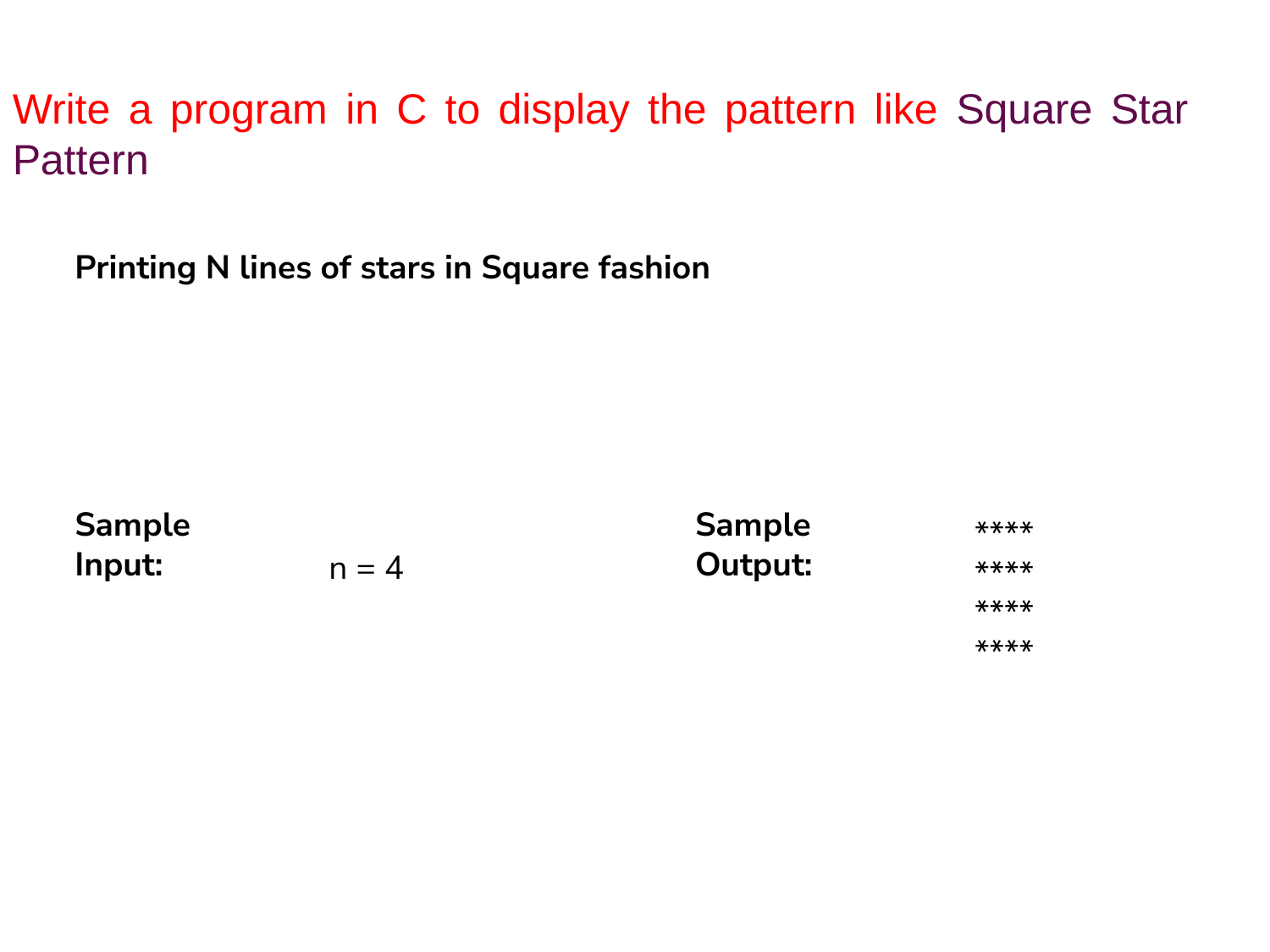

Write a program in C to display the pattern like Square Star Pattern

Printing N lines of stars in Square fashion
Sample Input:
Sample Output:
	                  ****
		   ****
		   ****
		   ****
		n = 4